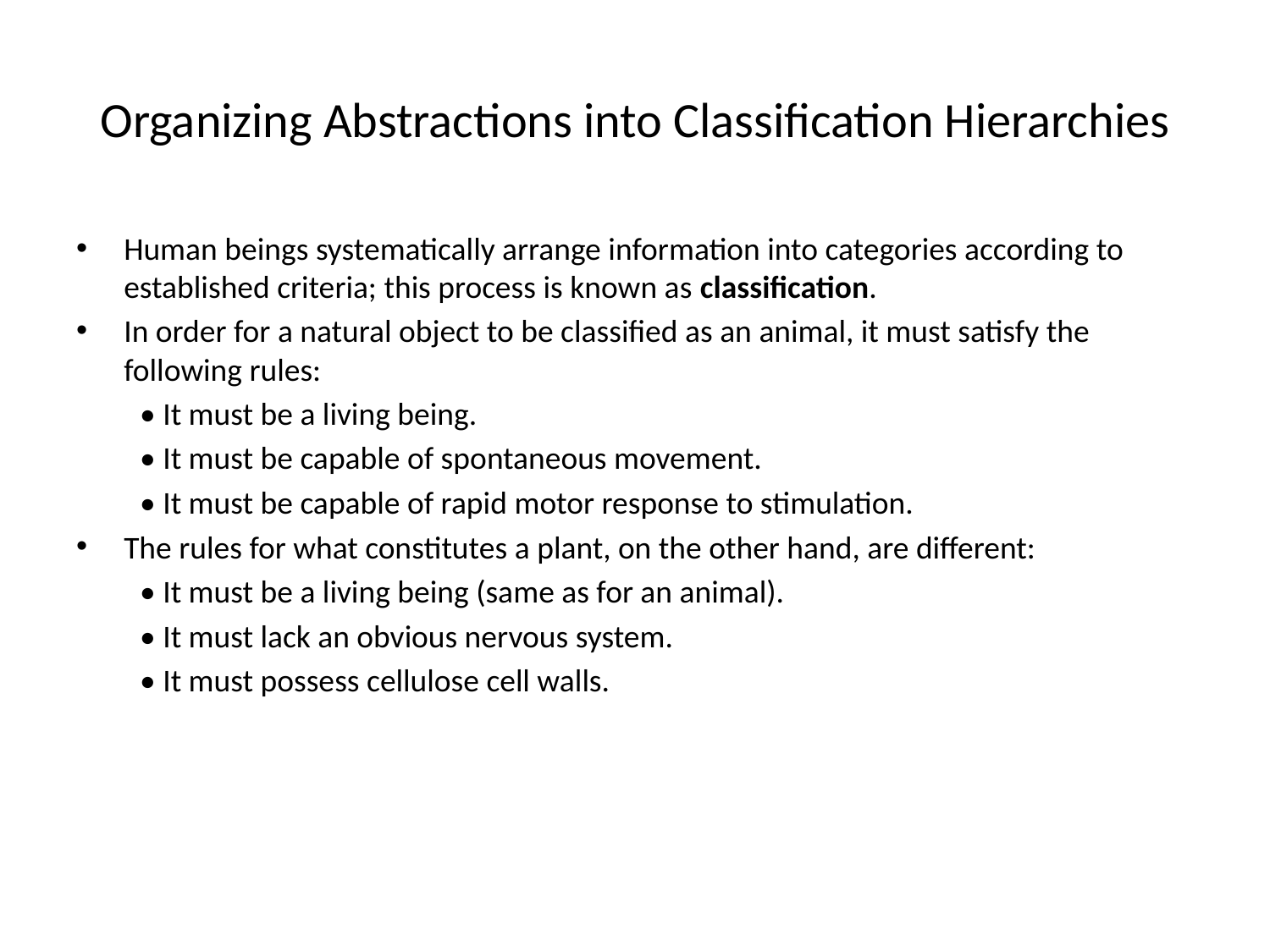

# Organizing Abstractions into Classification Hierarchies
Human beings systematically arrange information into categories according to established criteria; this process is known as classification.
In order for a natural object to be classified as an animal, it must satisfy the following rules:
• It must be a living being.
• It must be capable of spontaneous movement.
• It must be capable of rapid motor response to stimulation.
The rules for what constitutes a plant, on the other hand, are different:
• It must be a living being (same as for an animal).
• It must lack an obvious nervous system.
• It must possess cellulose cell walls.